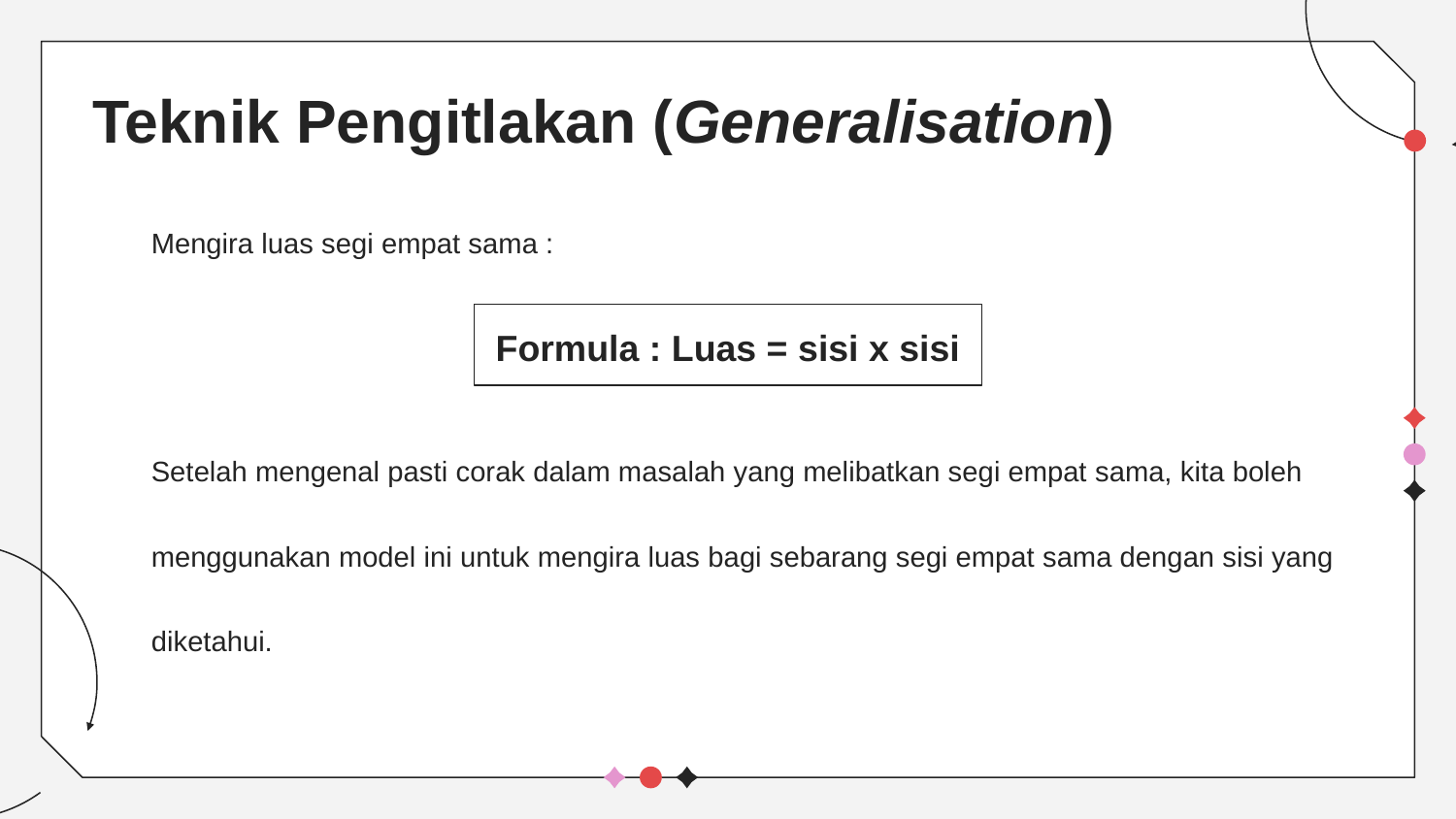

# Teknik Pengitlakan (Generalisation)
Mengira luas segi empat sama :
Formula : Luas = sisi x sisi
Setelah mengenal pasti corak dalam masalah yang melibatkan segi empat sama, kita boleh menggunakan model ini untuk mengira luas bagi sebarang segi empat sama dengan sisi yang diketahui.